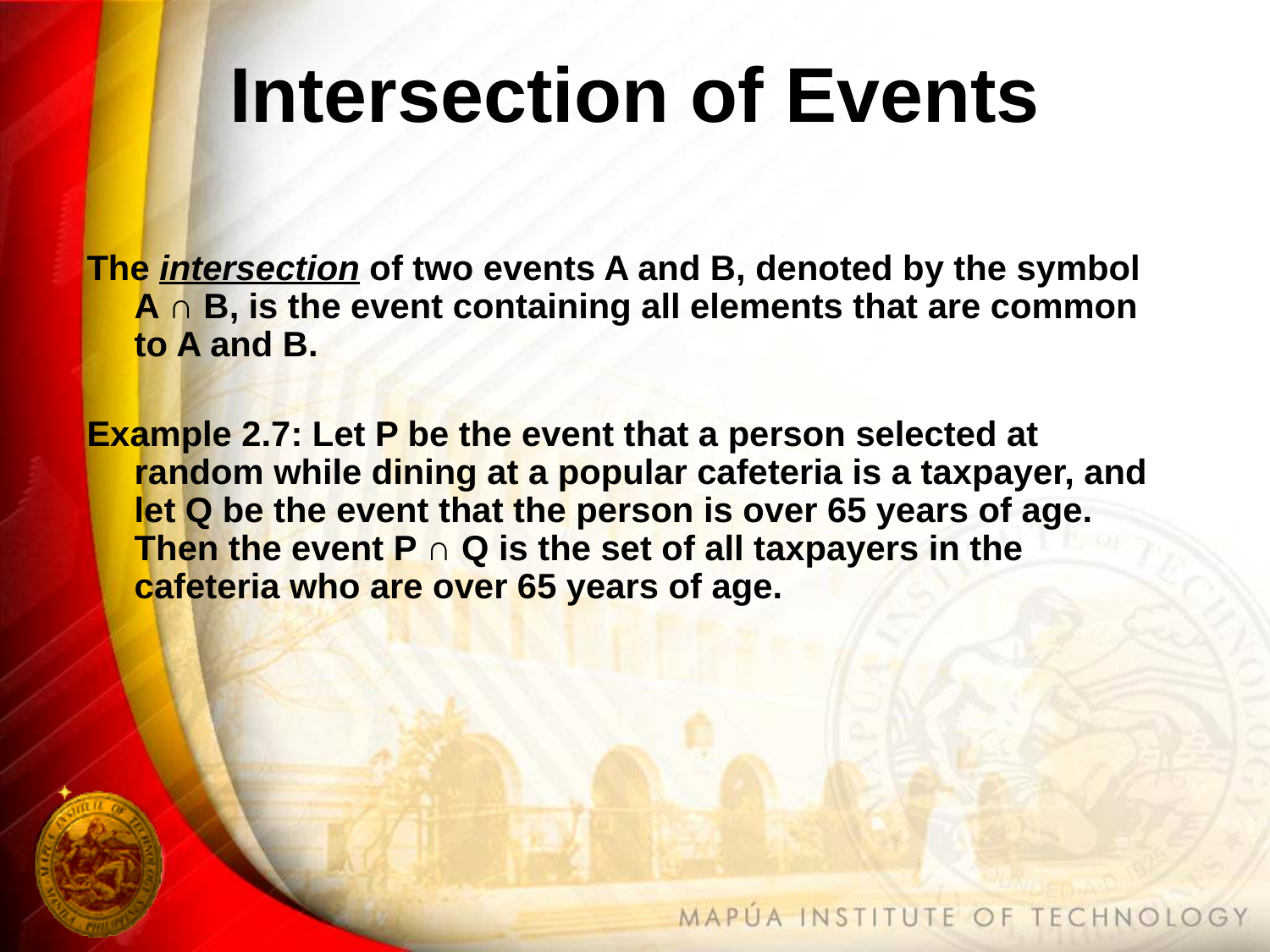

# Intersection of Events
The intersection of two events A and B, denoted by the symbol A ∩ B, is the event containing all elements that are common to A and B.

Example 2.7: Let P be the event that a person selected at random while dining at a popular cafeteria is a taxpayer, and let Q be the event that the person is over 65 years of age. Then the event P ∩ Q is the set of all taxpayers in the cafeteria who are over 65 years of age.